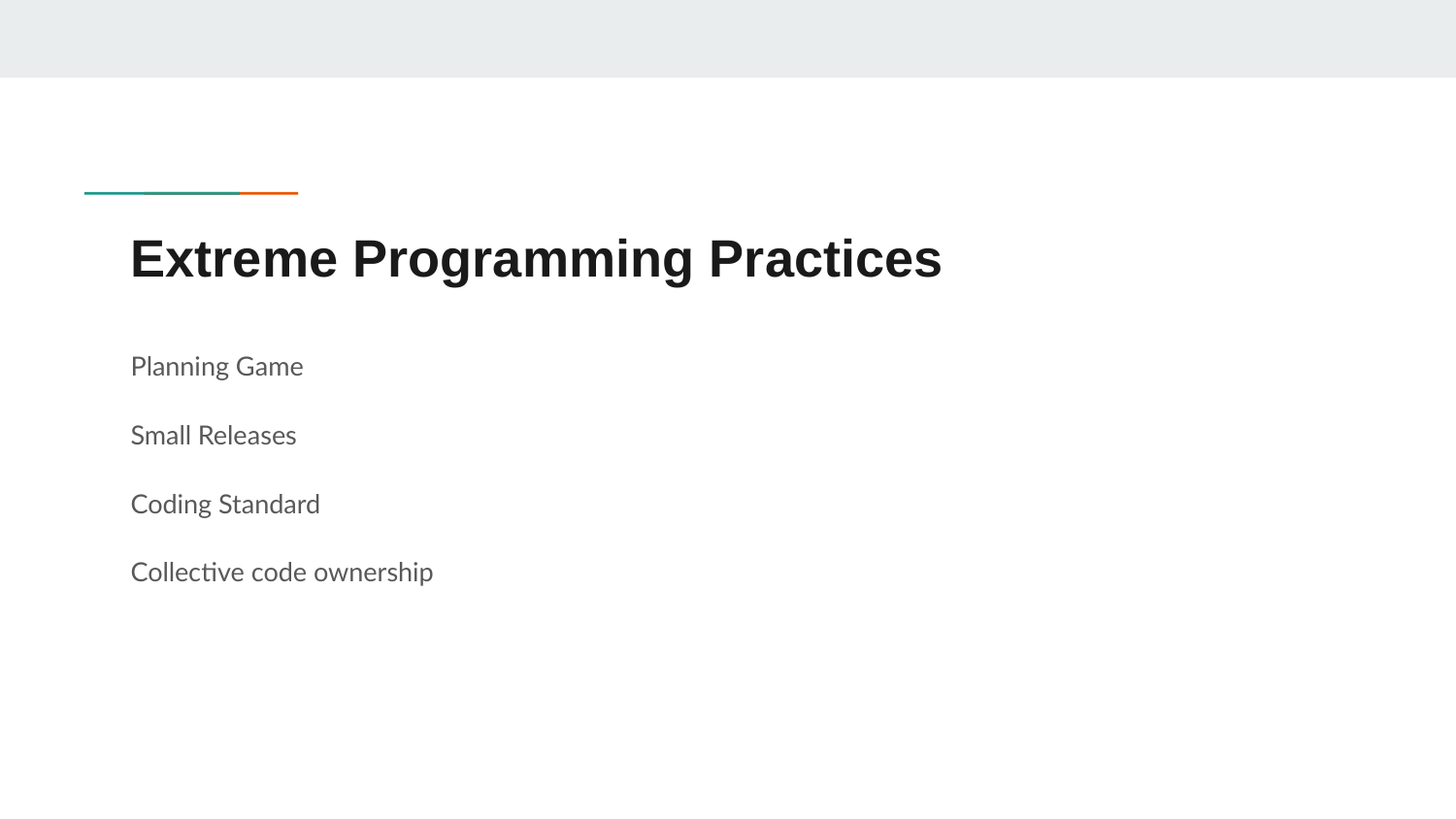

# Extreme Programming Practices
Planning Game
Small Releases
Coding Standard
Collective code ownership